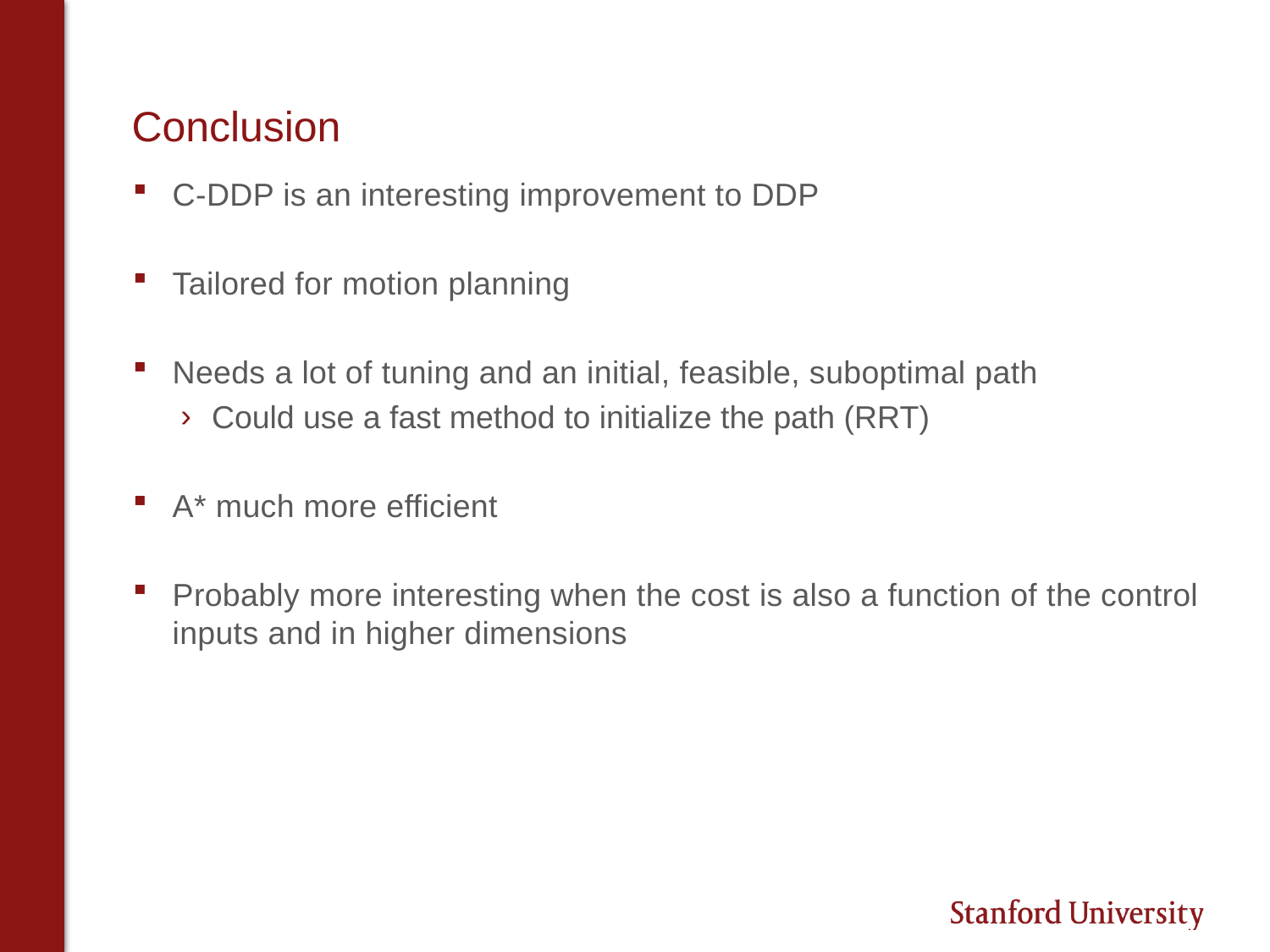

# Conclusion
C-DDP is an interesting improvement to DDP

Tailored for motion planning

Needs a lot of tuning and an initial, feasible, suboptimal path
Could use a fast method to initialize the path (RRT)

A* much more efficient

Probably more interesting when the cost is also a function of the control inputs and in higher dimensions